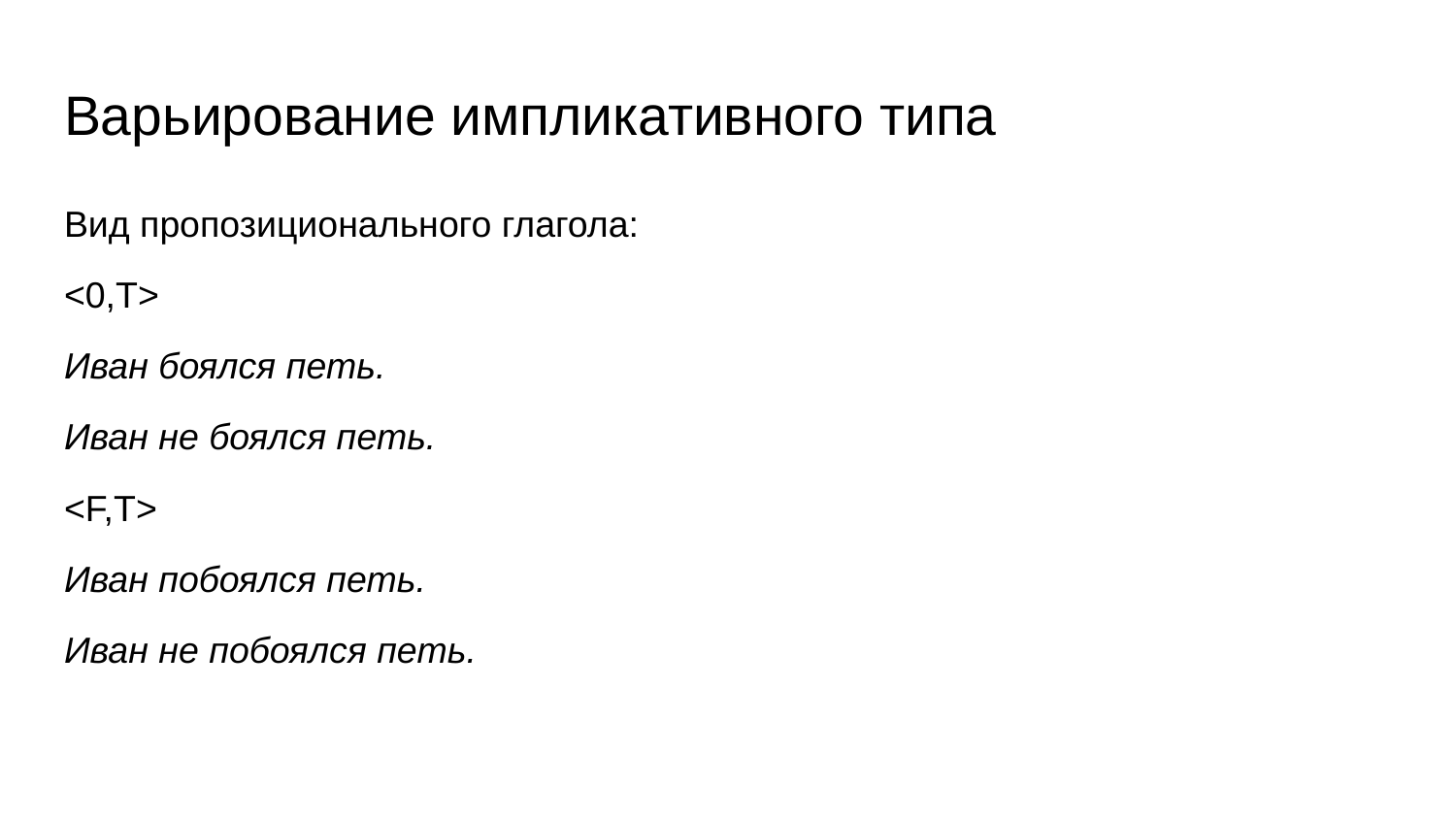

# Варьирование импликативного типа
Вид пропозиционального глагола:
<0,T>
Иван боялся петь.
Иван не боялся петь.
<F,T>
Иван побоялся петь.
Иван не побоялся петь.